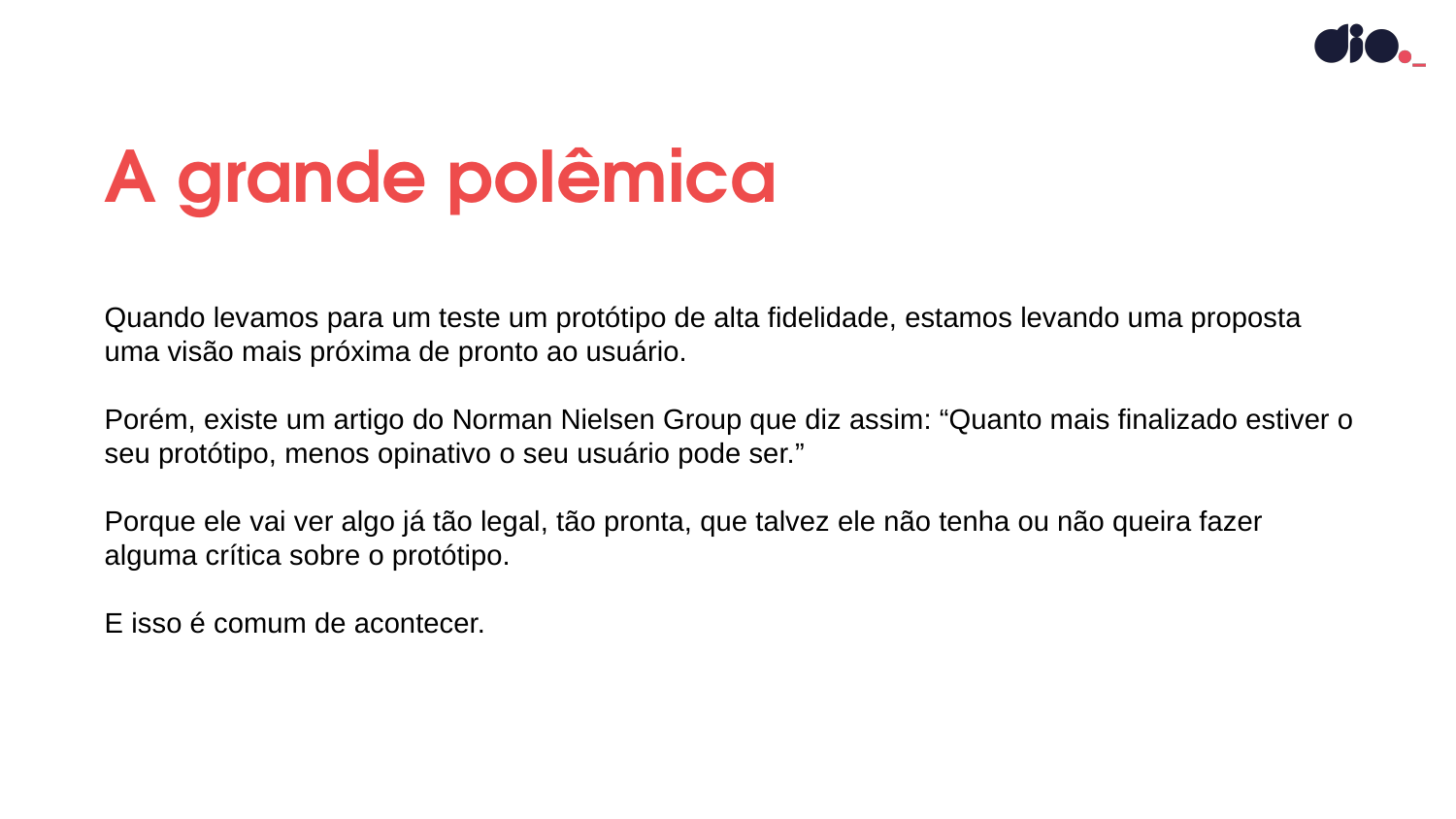

A grande polêmica
Quando levamos para um teste um protótipo de alta fidelidade, estamos levando uma proposta uma visão mais próxima de pronto ao usuário.

Porém, existe um artigo do Norman Nielsen Group que diz assim: “Quanto mais finalizado estiver o seu protótipo, menos opinativo o seu usuário pode ser.”

Porque ele vai ver algo já tão legal, tão pronta, que talvez ele não tenha ou não queira fazer alguma crítica sobre o protótipo.

E isso é comum de acontecer.